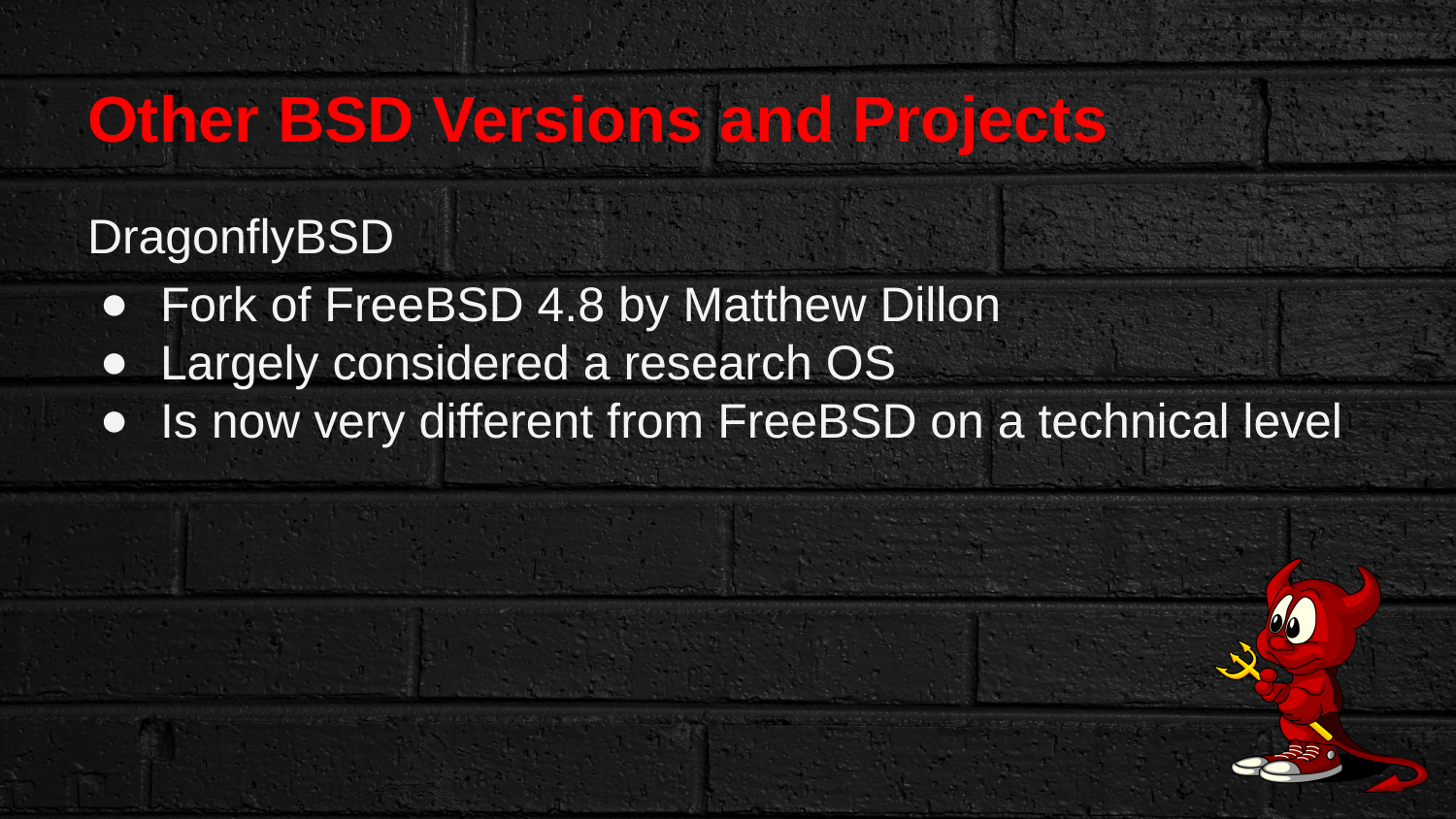

# Other BSD Versions and Projects
DragonflyBSD
Fork of FreeBSD 4.8 by Matthew Dillon
Largely considered a research OS
Is now very different from FreeBSD on a technical level